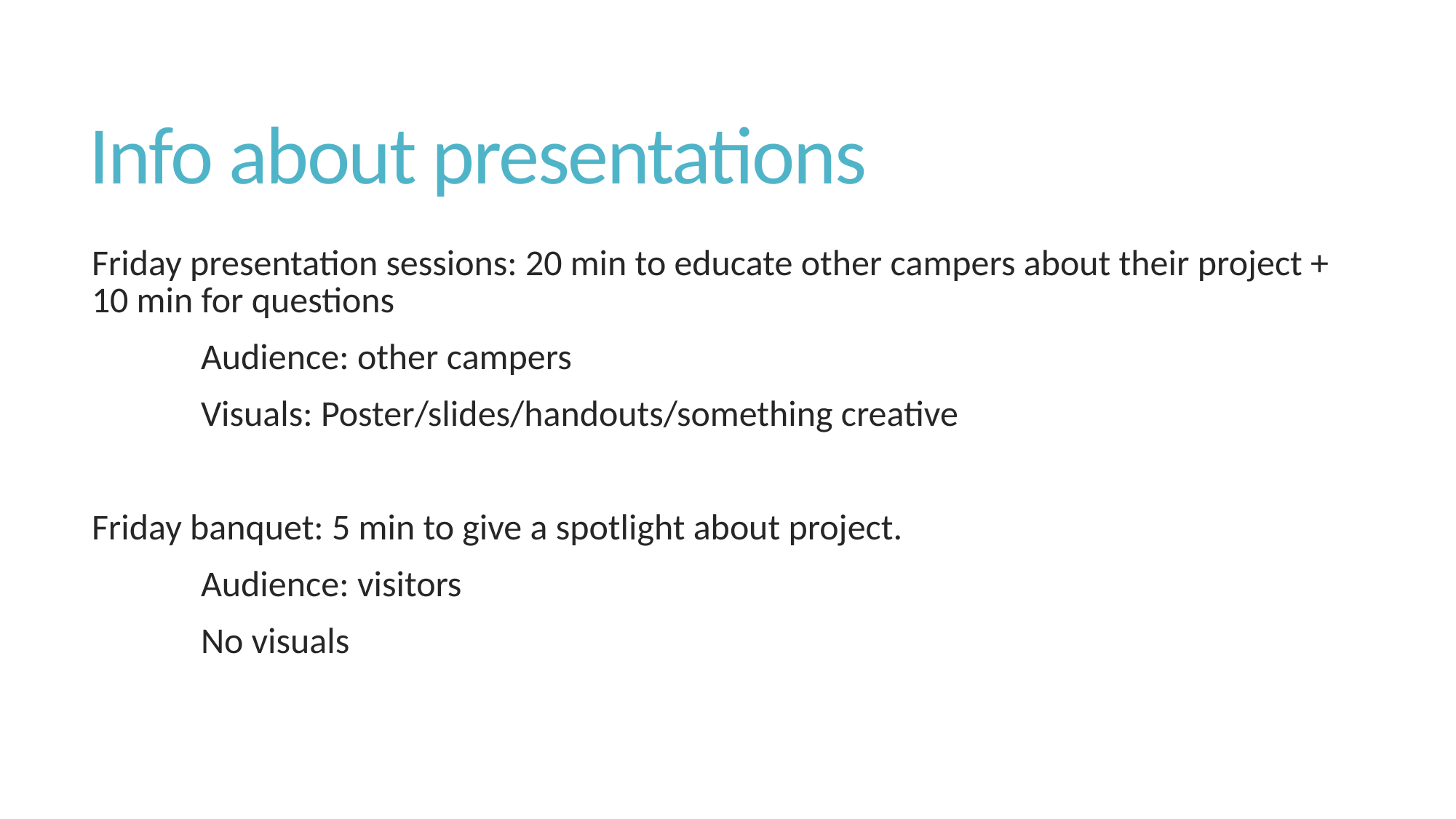

# Info about presentations
Friday presentation sessions: 20 min to educate other campers about their project + 10 min for questions
	Audience: other campers
	Visuals: Poster/slides/handouts/something creative

Friday banquet: 5 min to give a spotlight about project.
	Audience: visitors
	No visuals